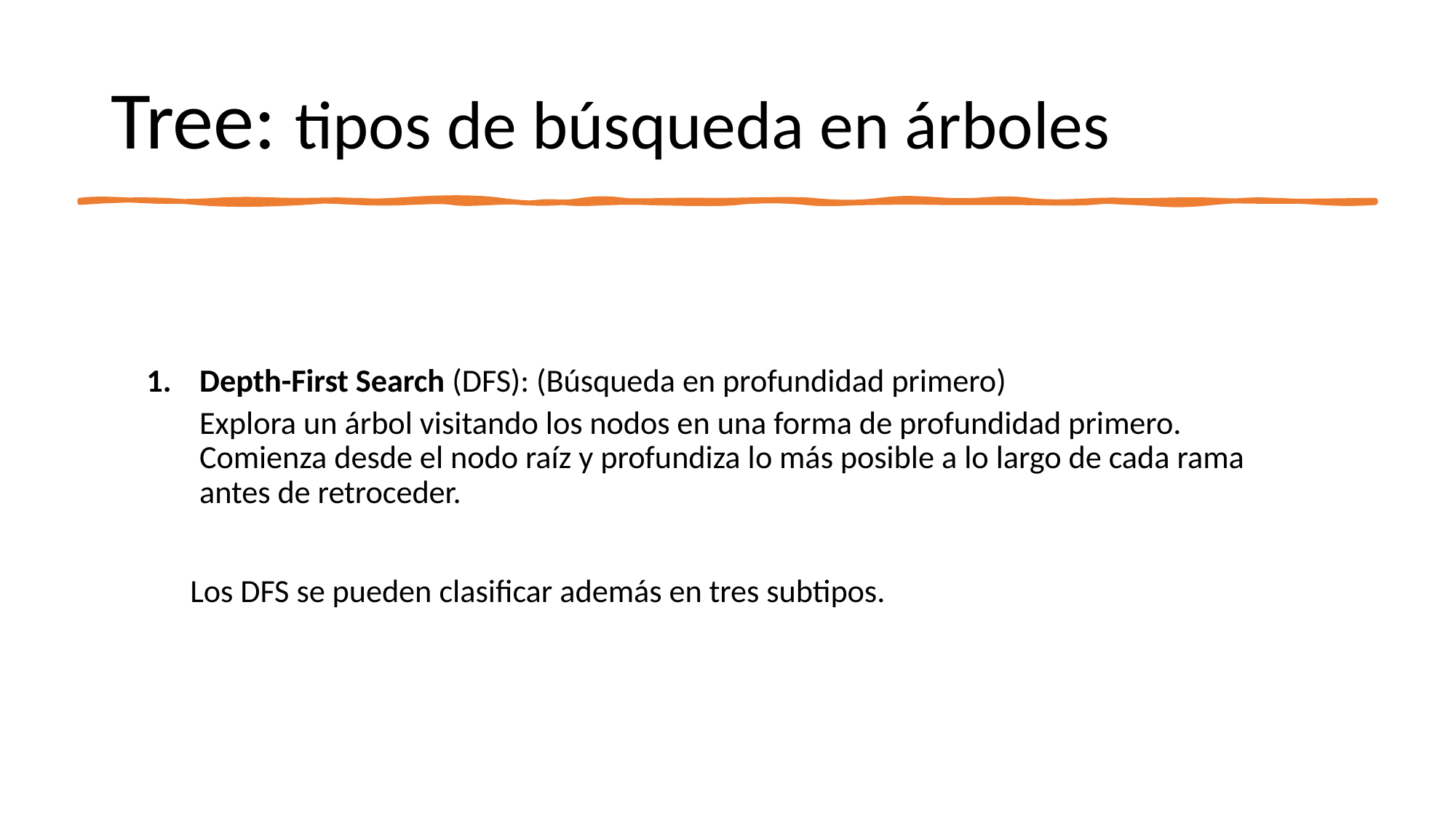

# Tree: tipos de búsqueda en árboles

Depth-First Search (DFS): (Búsqueda en profundidad primero)
Explora un árbol visitando los nodos en una forma de profundidad primero. Comienza desde el nodo raíz y profundiza lo más posible a lo largo de cada rama antes de retroceder.

      Los DFS se pueden clasificar además en tres subtipos.